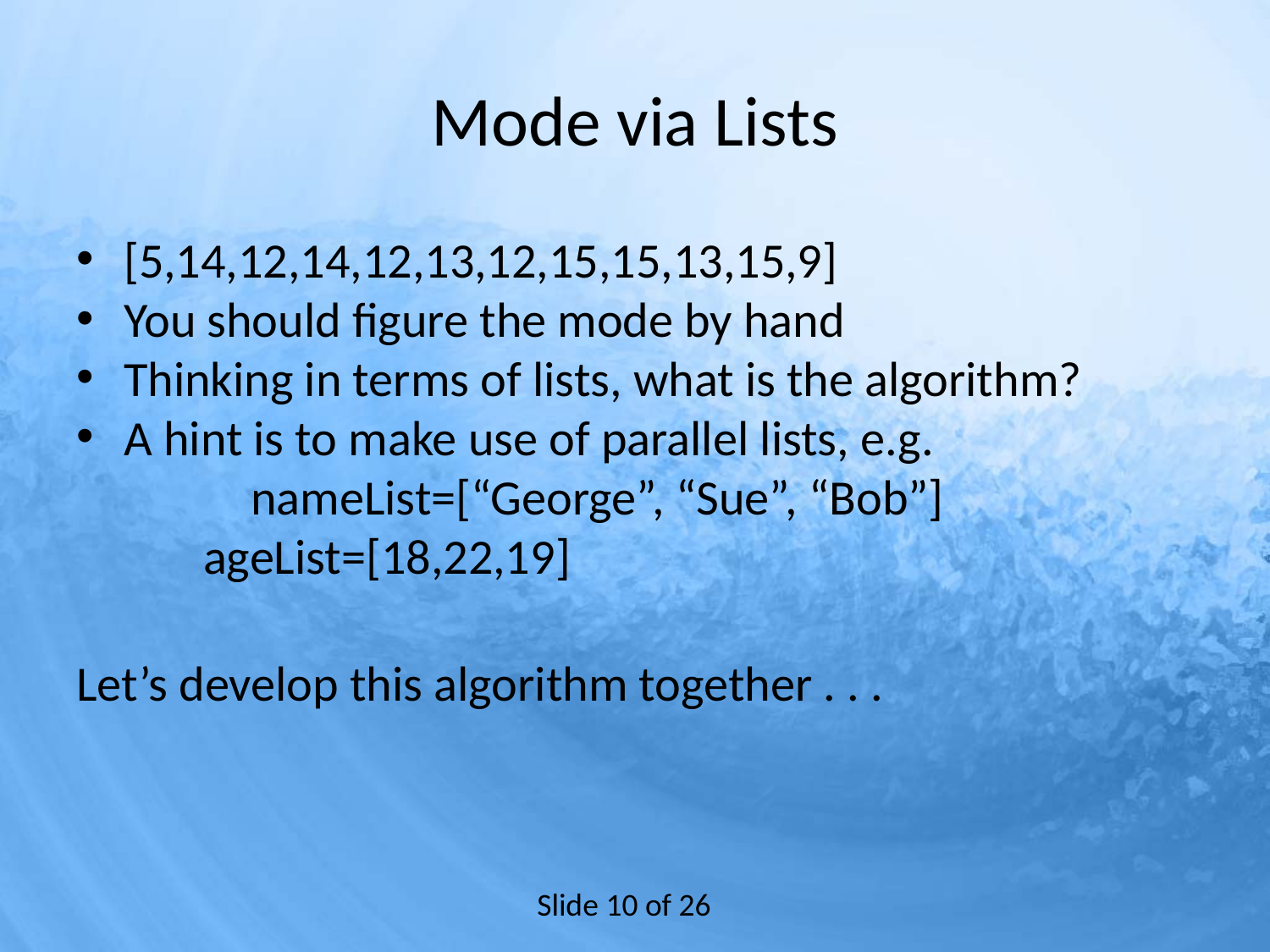

# Mode via Lists
[5,14,12,14,12,13,12,15,15,13,15,9]
You should figure the mode by hand
Thinking in terms of lists, what is the algorithm?
A hint is to make use of parallel lists, e.g.
	nameList=[“George”, “Sue”, “Bob”]
ageList=[18,22,19]

Let’s develop this algorithm together . . .